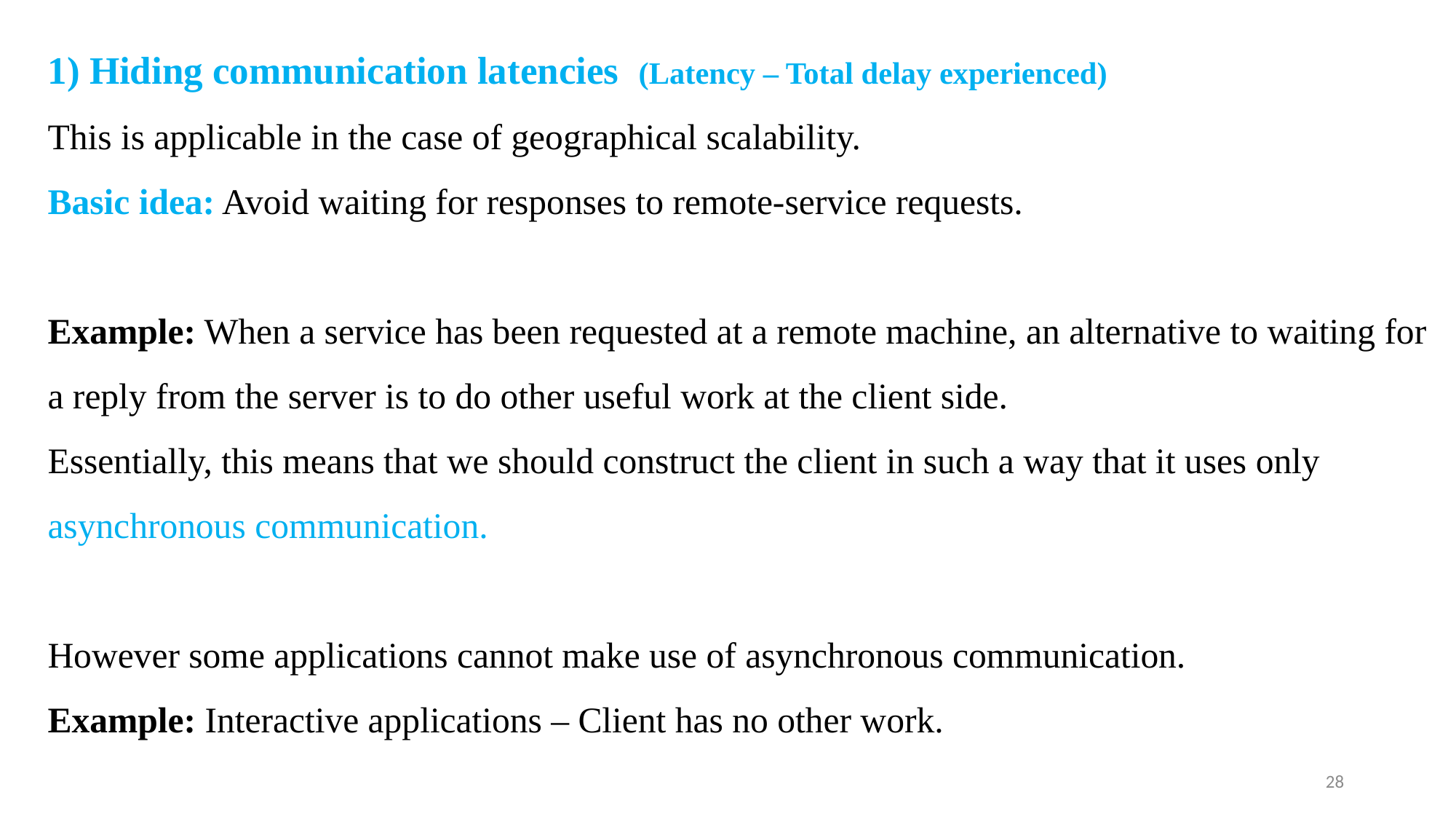

# 1) Hiding communication latencies  (Latency – Total delay experienced) This is applicable in the case of geographical scalability. Basic idea: Avoid waiting for responses to remote-service requests. Example: When a service has been requested at a remote machine, an alternative to waiting for a reply from the server is to do other useful work at the client side. Essentially, this means that we should construct the client in such a way that it uses only asynchronous communication. However some applications cannot make use of asynchronous communication. Example: Interactive applications – Client has no other work.
28